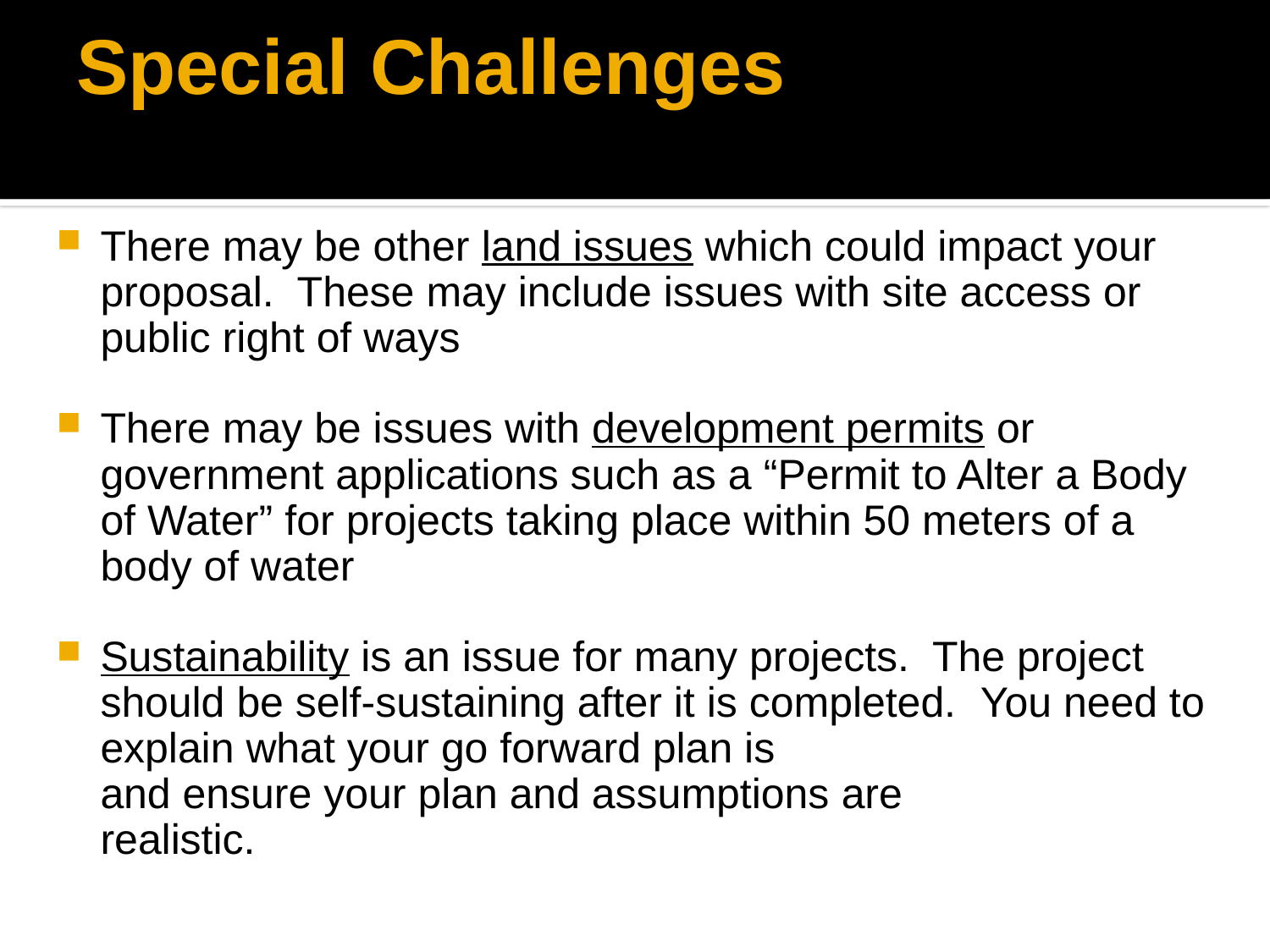

# Special Challenges
There may be other land issues which could impact your proposal.  These may include issues with site access or public right of ways

There may be issues with development permits or government applications such as a “Permit to Alter a Body of Water” for projects taking place within 50 meters of a body of water
Sustainability is an issue for many projects.  The project should be self-sustaining after it is completed.  You need to explain what your go forward plan is
and ensure your plan and assumptions are
realistic.